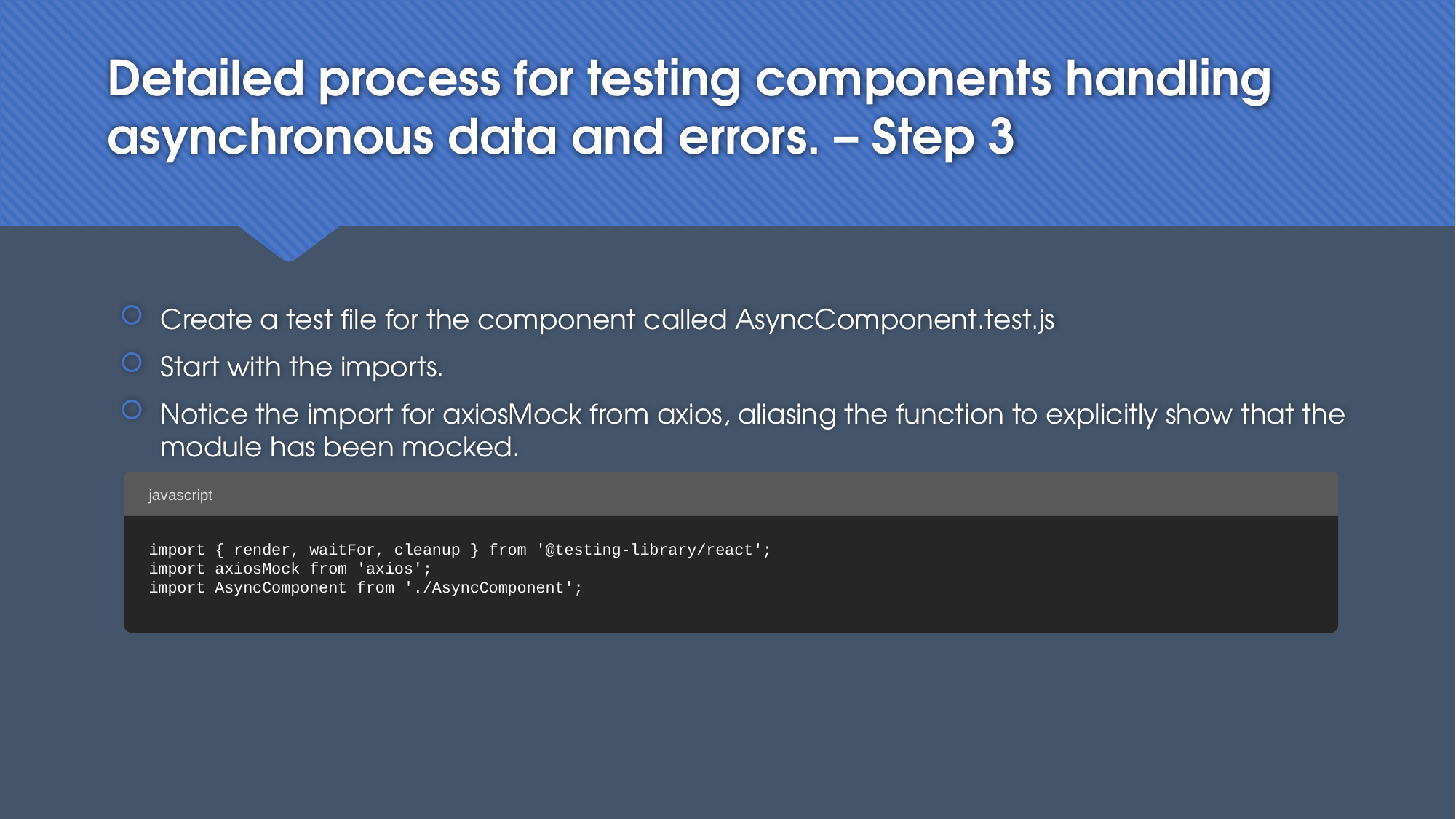

# Detailed process for testing components handling asynchronous data and errors. – Step 3
Create a test file for the component called AsyncComponent.test.js
Start with the imports.
Notice the import for axiosMock from axios, aliasing the function to explicitly show that the module has been mocked.

javascript

import { render, waitFor, cleanup } from '@testing-library/react';
import axiosMock from 'axios';
import AsyncComponent from './AsyncComponent';